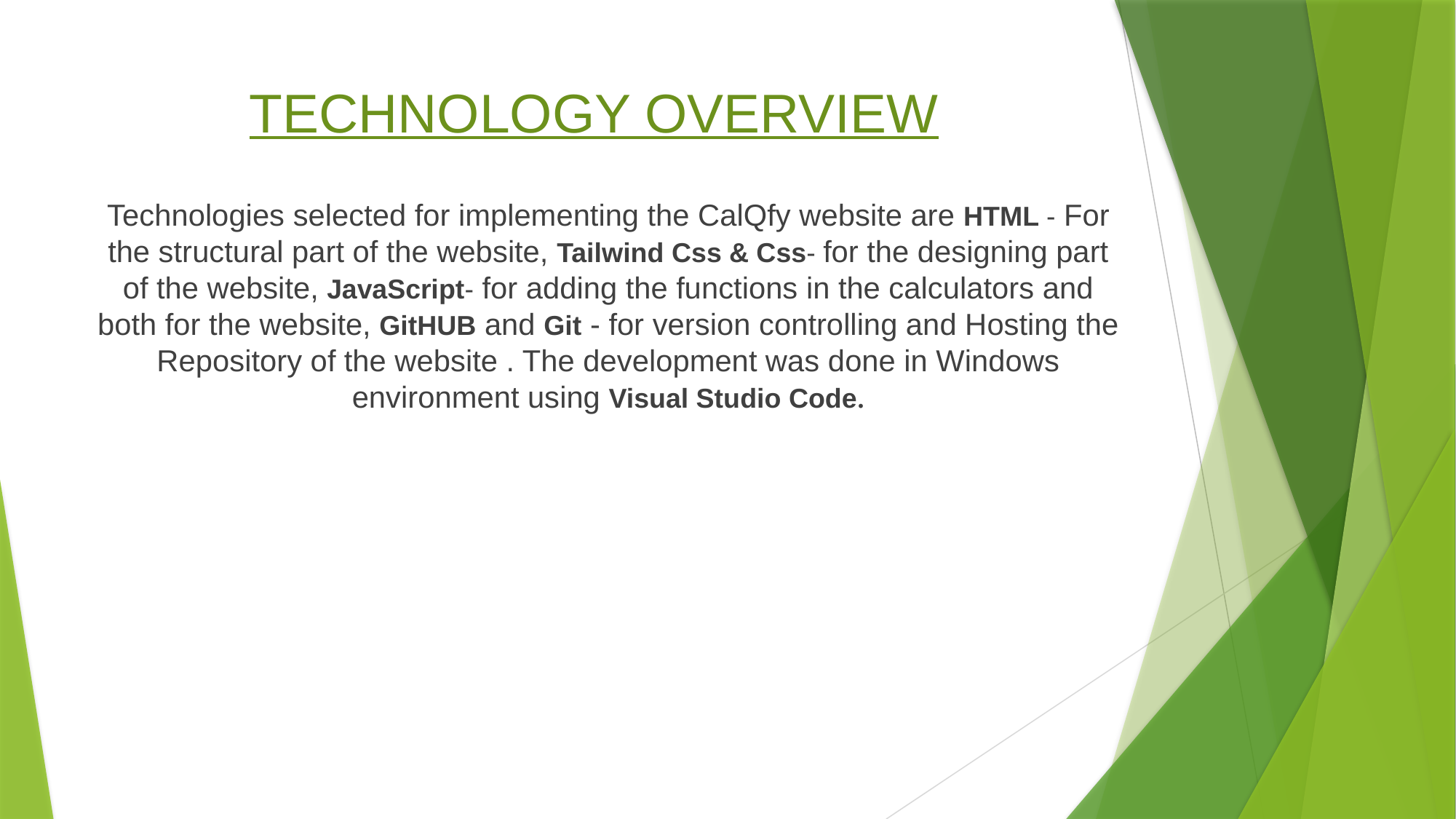

# TECHNOLOGY OVERVIEW
Technologies selected for implementing the CalQfy website are HTML - For the structural part of the website, Tailwind Css & Css- for the designing part of the website, JavaScript- for adding the functions in the calculators and both for the website, GitHUB and Git - for version controlling and Hosting the Repository of the website . The development was done in Windows environment using Visual Studio Code.